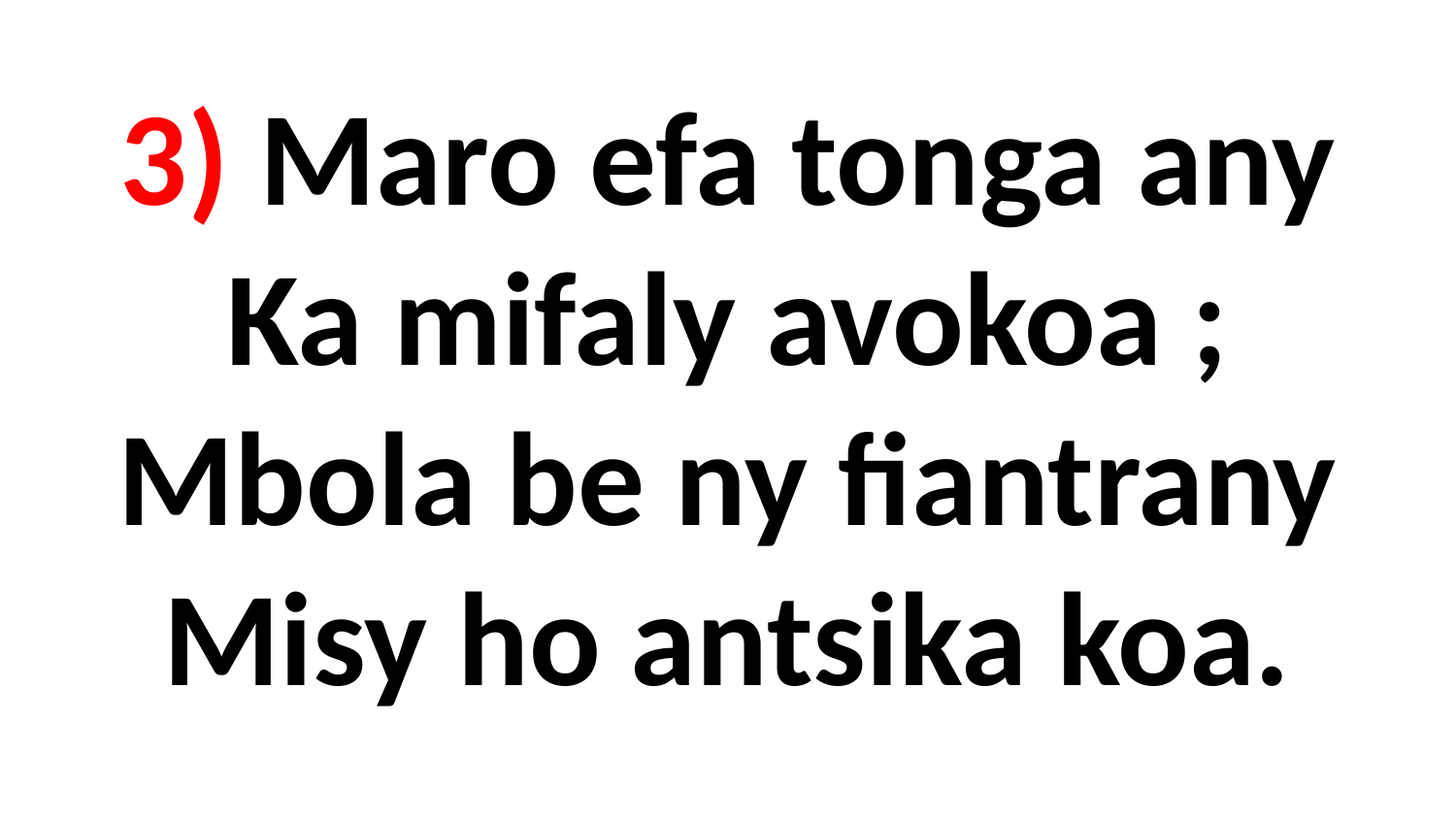

# 3) Maro efa tonga any Ka mifaly avokoa ; Mbola be ny fiantrany Misy ho antsika koa.